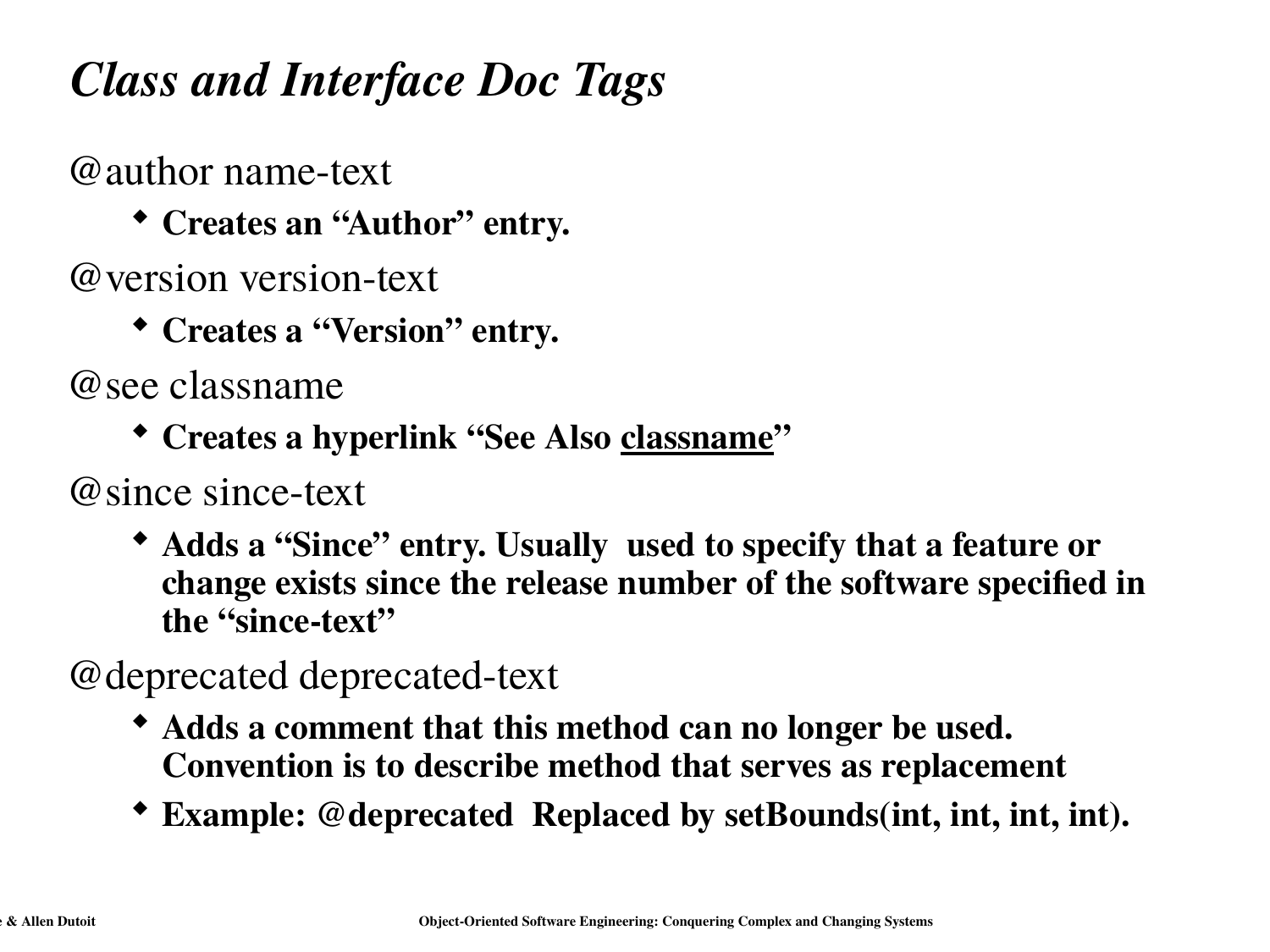

# Class and Interface Doc Tags
@author name-text
Creates an “Author” entry.
@version version-text
Creates a “Version” entry.
@see classname
Creates a hyperlink “See Also classname”
@since since-text
Adds a “Since” entry. Usually  used to specify that a feature or change exists since the release number of the software specified in the “since-text”
@deprecated deprecated-text
Adds a comment that this method can no longer be used. Convention is to describe method that serves as replacement
Example: @deprecated  Replaced by setBounds(int, int, int, int).